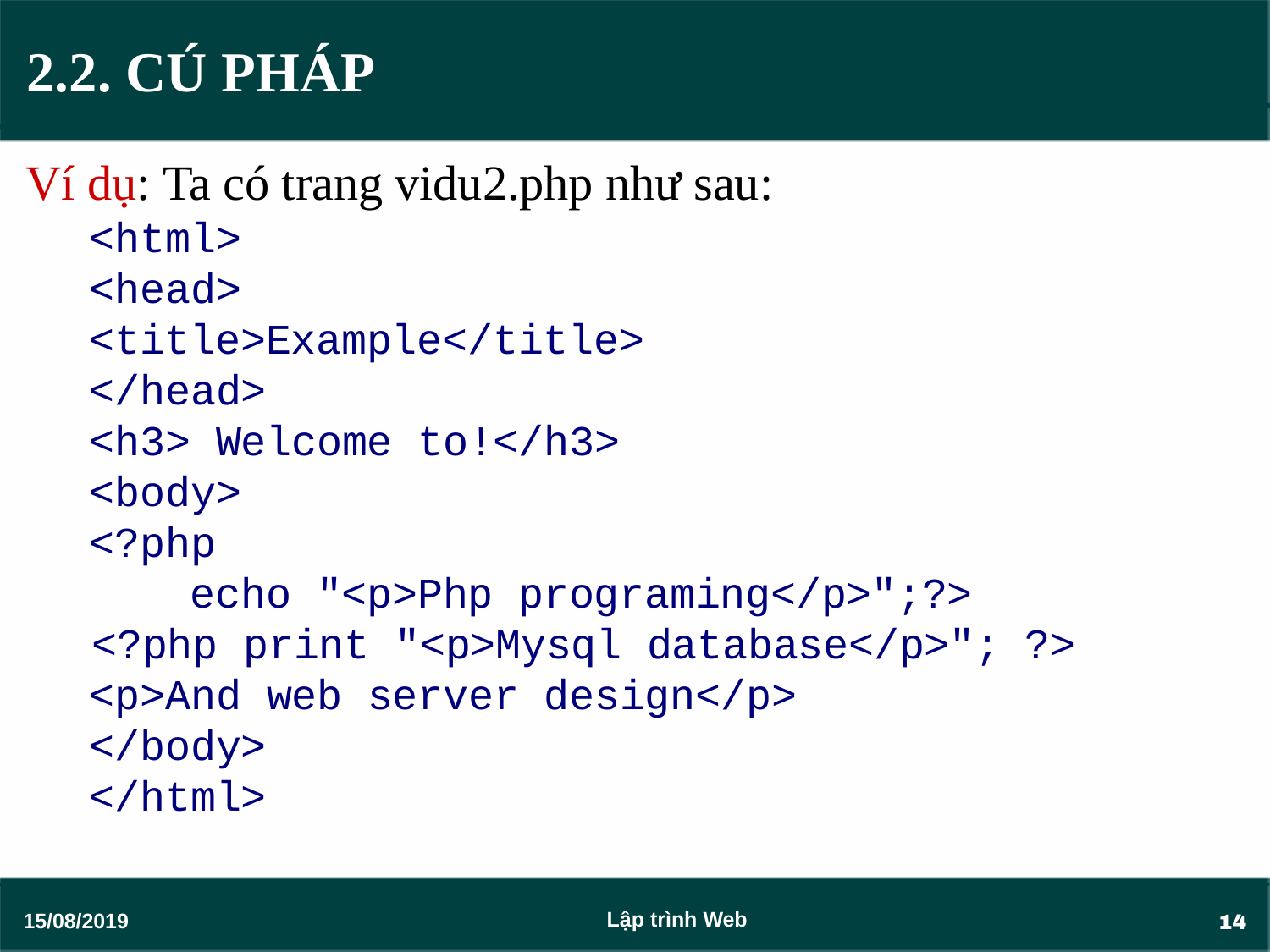

# 2.2. CÚ PHÁP
Ví dụ: Ta có trang vidu2.php như sau:
<html>
<head>
<title>Example</title>
</head>
<h3> Welcome to!</h3>
<body>
<?php
echo "<p>Php programing</p>";?>
<?php print "<p>Mysql database</p>"; ?>
<p>And web server design</p>
</body>
</html>
14
Lập trình Web
15/08/2019